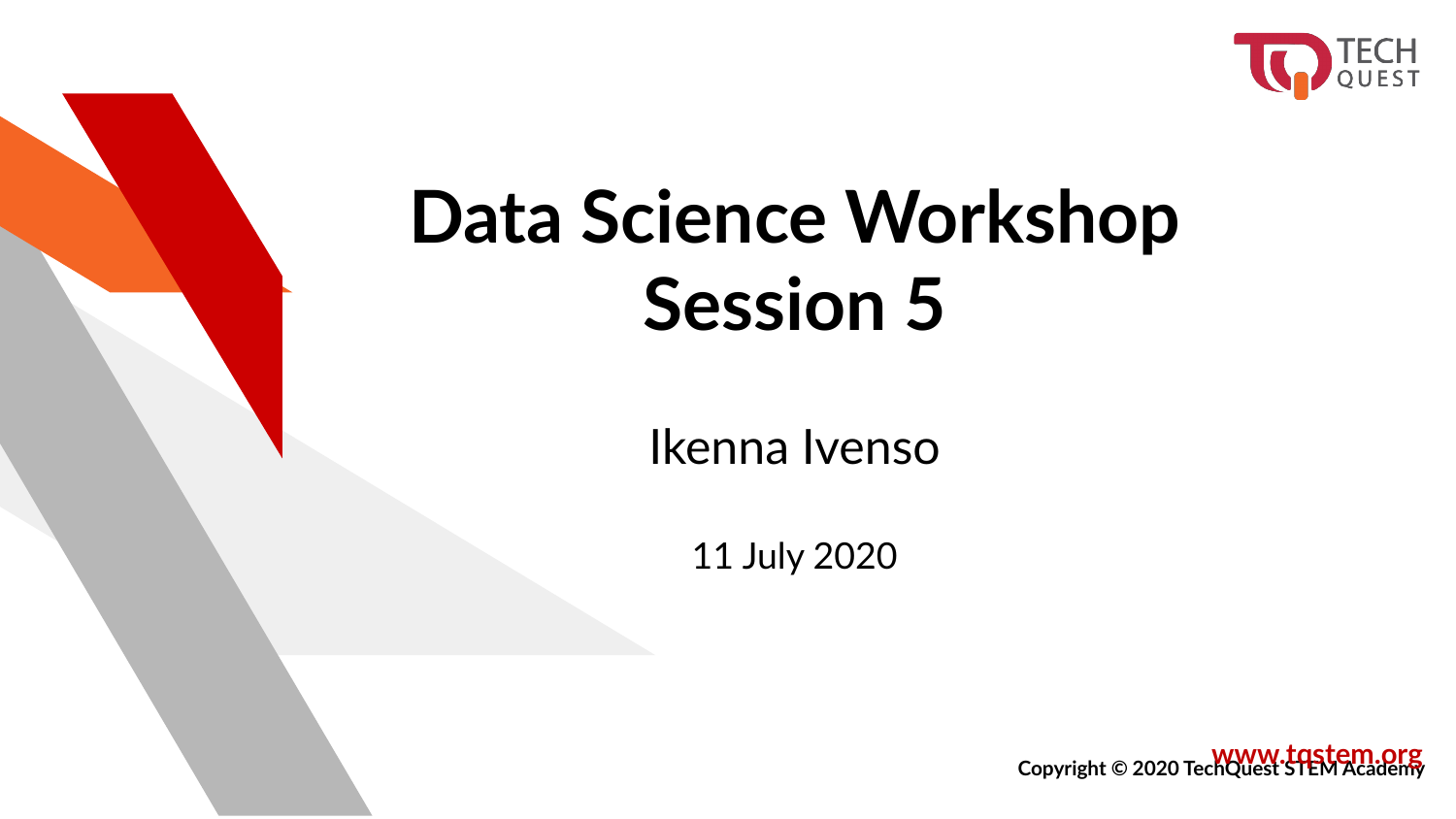

Data Science Workshop Session 5
# Ikenna Ivenso

11 July 2020